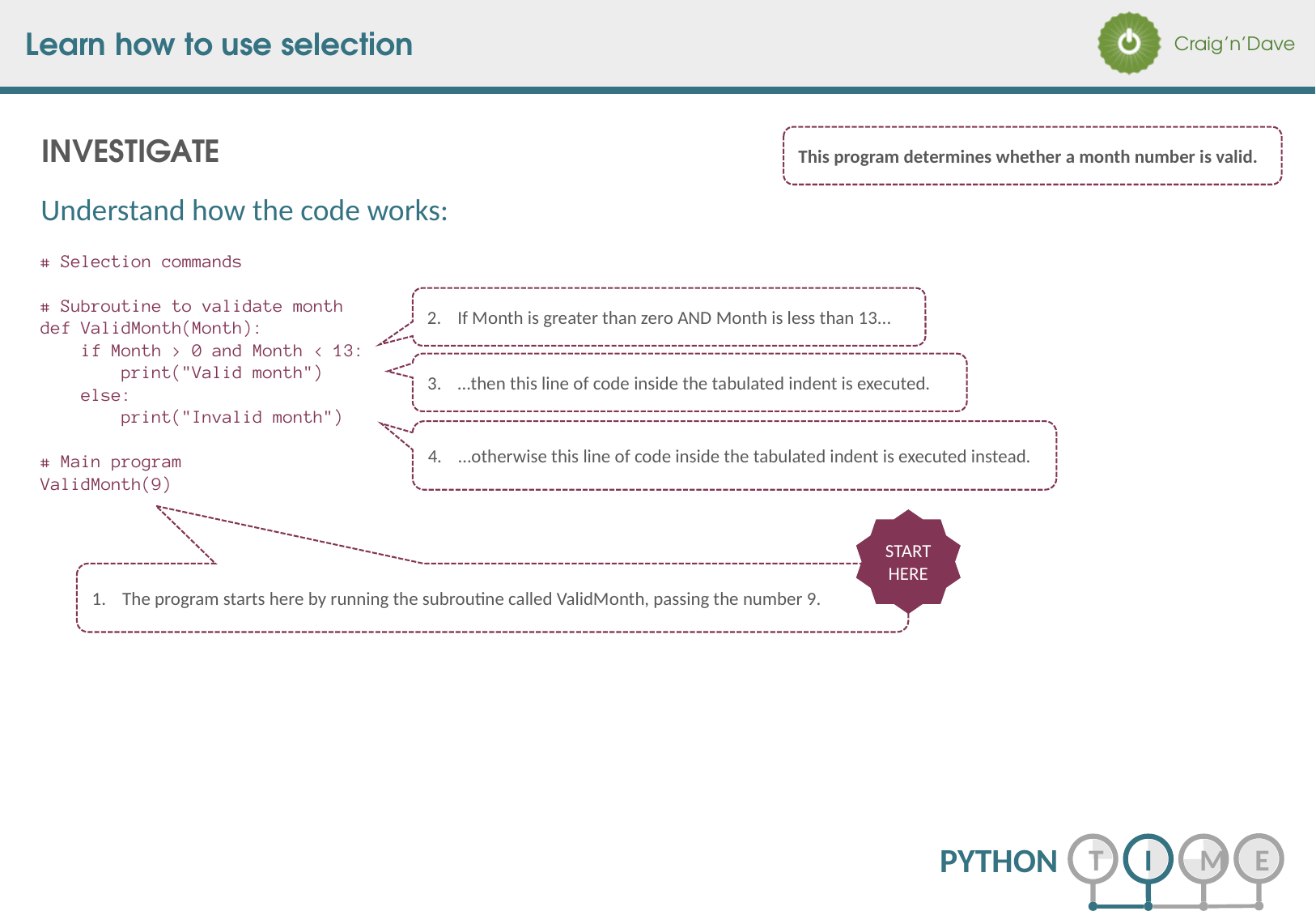

This program determines whether a month number is valid.
Understand how the code works:

# Selection commands

# Subroutine to validate month
def ValidMonth(Month):
    if Month > 0 and Month < 13:
        print("Valid month")
    else:
        print("Invalid month")

# Main program
ValidMonth(9)
If Month is greater than zero AND Month is less than 13...
…then this line of code inside the tabulated indent is executed.
…otherwise this line of code inside the tabulated indent is executed instead.
START HERE
The program starts here by running the subroutine called ValidMonth, passing the number 9.